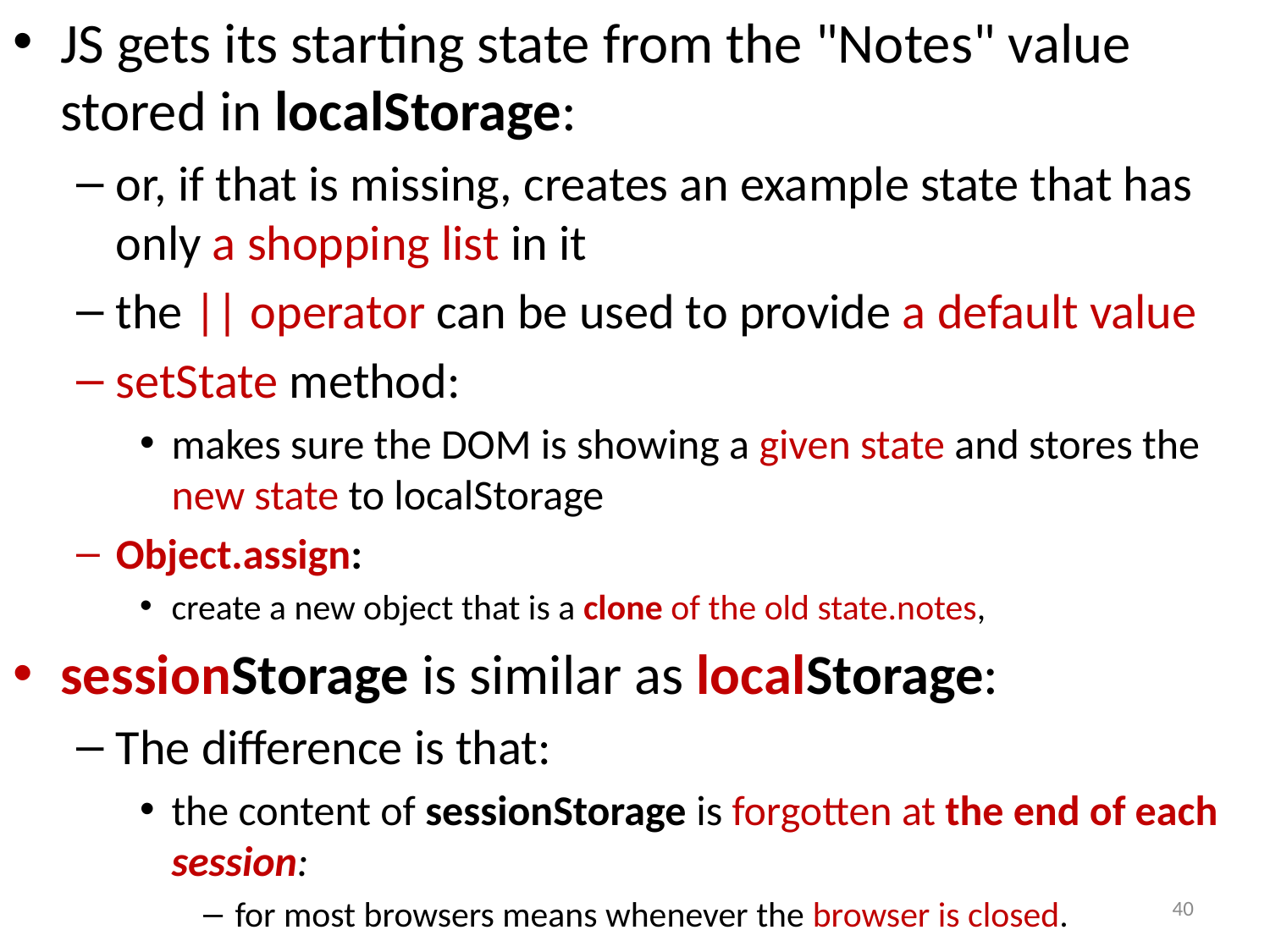

JS gets its starting state from the "Notes" value stored in localStorage:
or, if that is missing, creates an example state that has only a shopping list in it
the || operator can be used to provide a default value
setState method:
makes sure the DOM is showing a given state and stores the new state to localStorage
Object.assign:
create a new object that is a clone of the old state.notes,
sessionStorage is similar as localStorage:
The difference is that:
the content of sessionStorage is forgotten at the end of each session:
for most browsers means whenever the browser is closed.
40